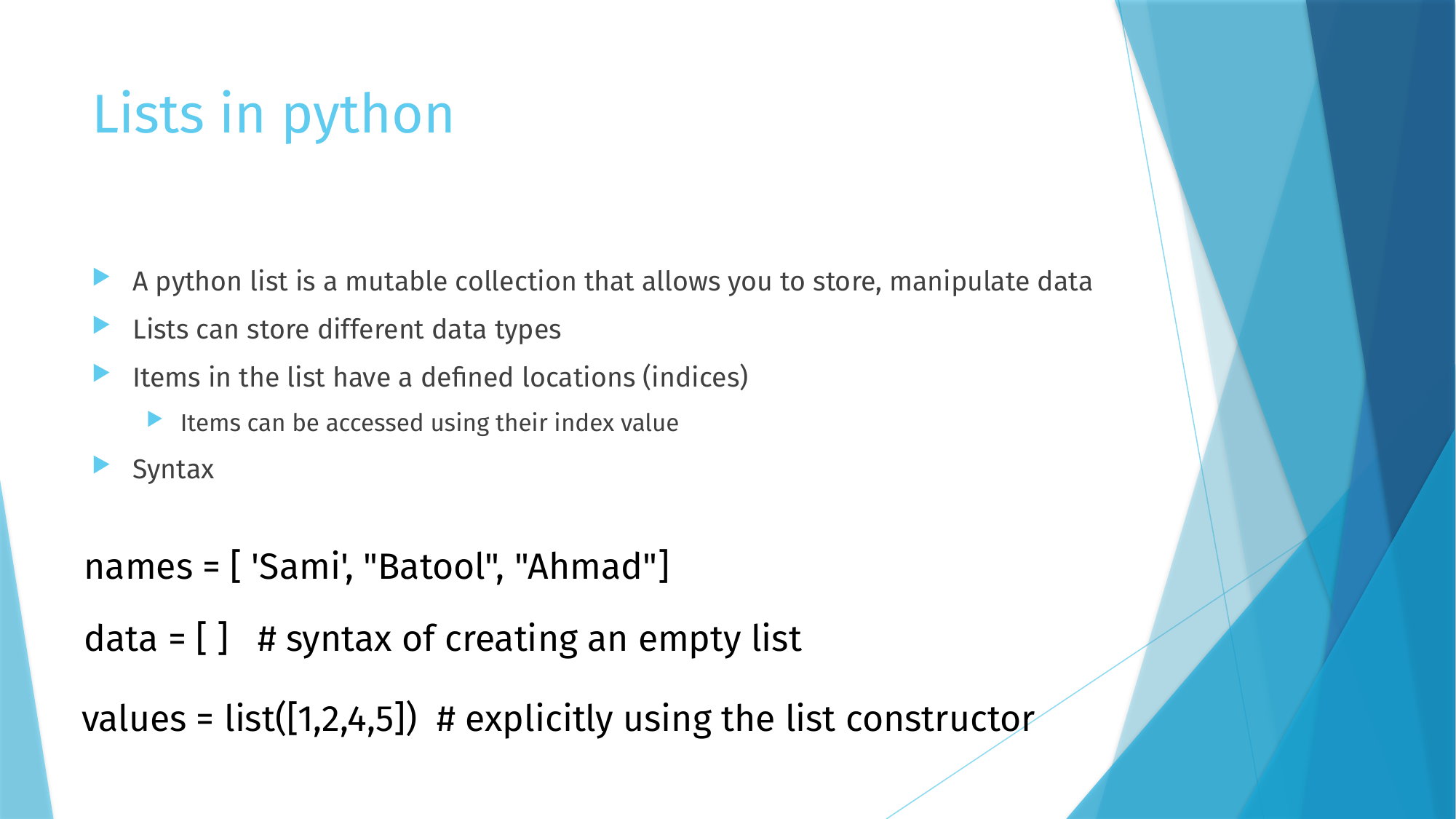

# Lists in python
A python list is a mutable collection that allows you to store, manipulate data
Lists can store different data types
Items in the list have a defined locations (indices)
Items can be accessed using their index value
Syntax
names = [ 'Sami', "Batool", "Ahmad"]
data = [ ]   # syntax of creating an empty list
values = list([1,2,4,5])  # explicitly using the list constructor